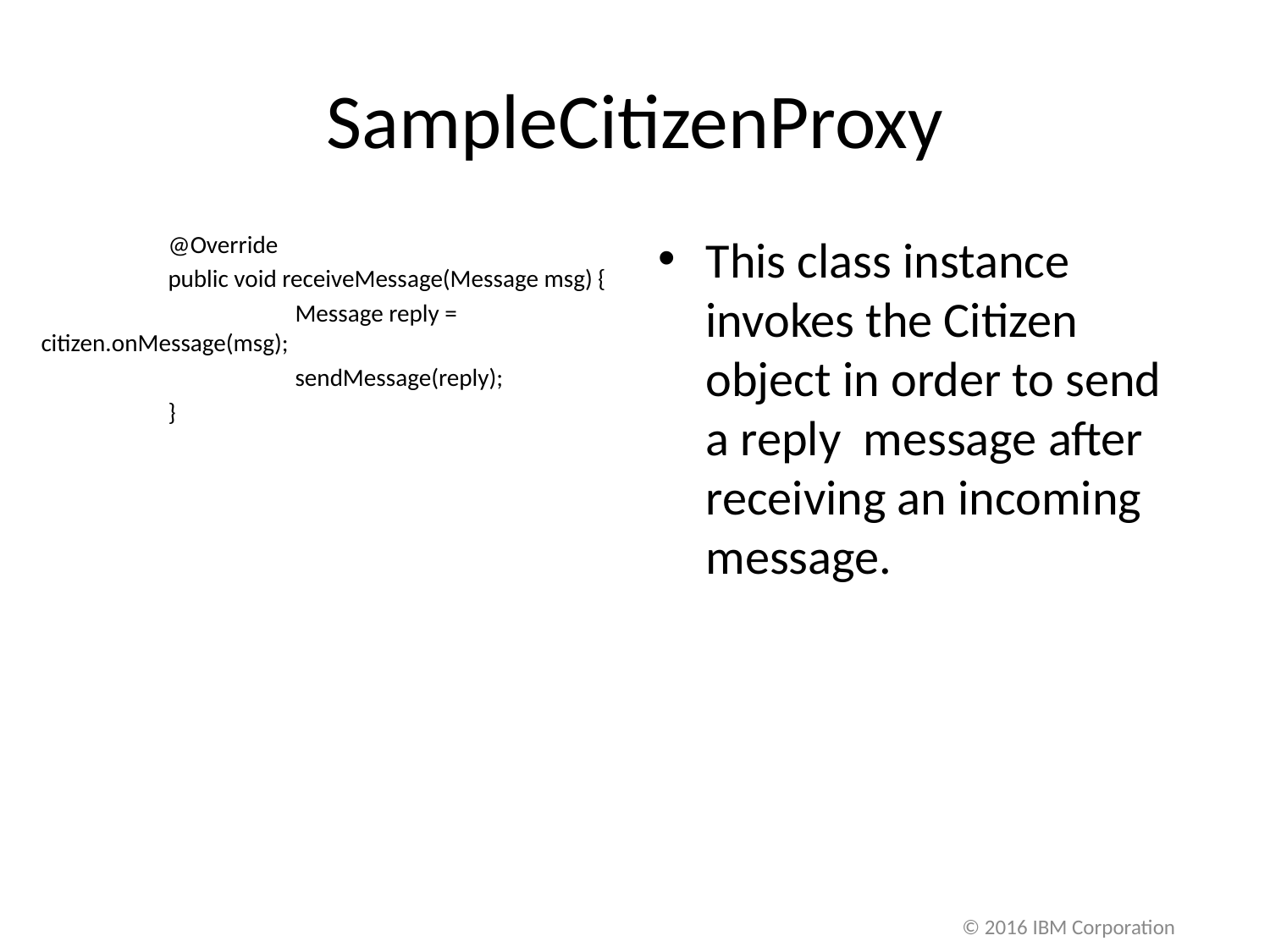

# SampleCitizenProxy
	@Override
	public void receiveMessage(Message msg) {
		Message reply = citizen.onMessage(msg);
		sendMessage(reply);
	}

This class instance invokes the Citizen object in order to send a reply  message after receiving an incoming message.
© 2016 IBM Corporation